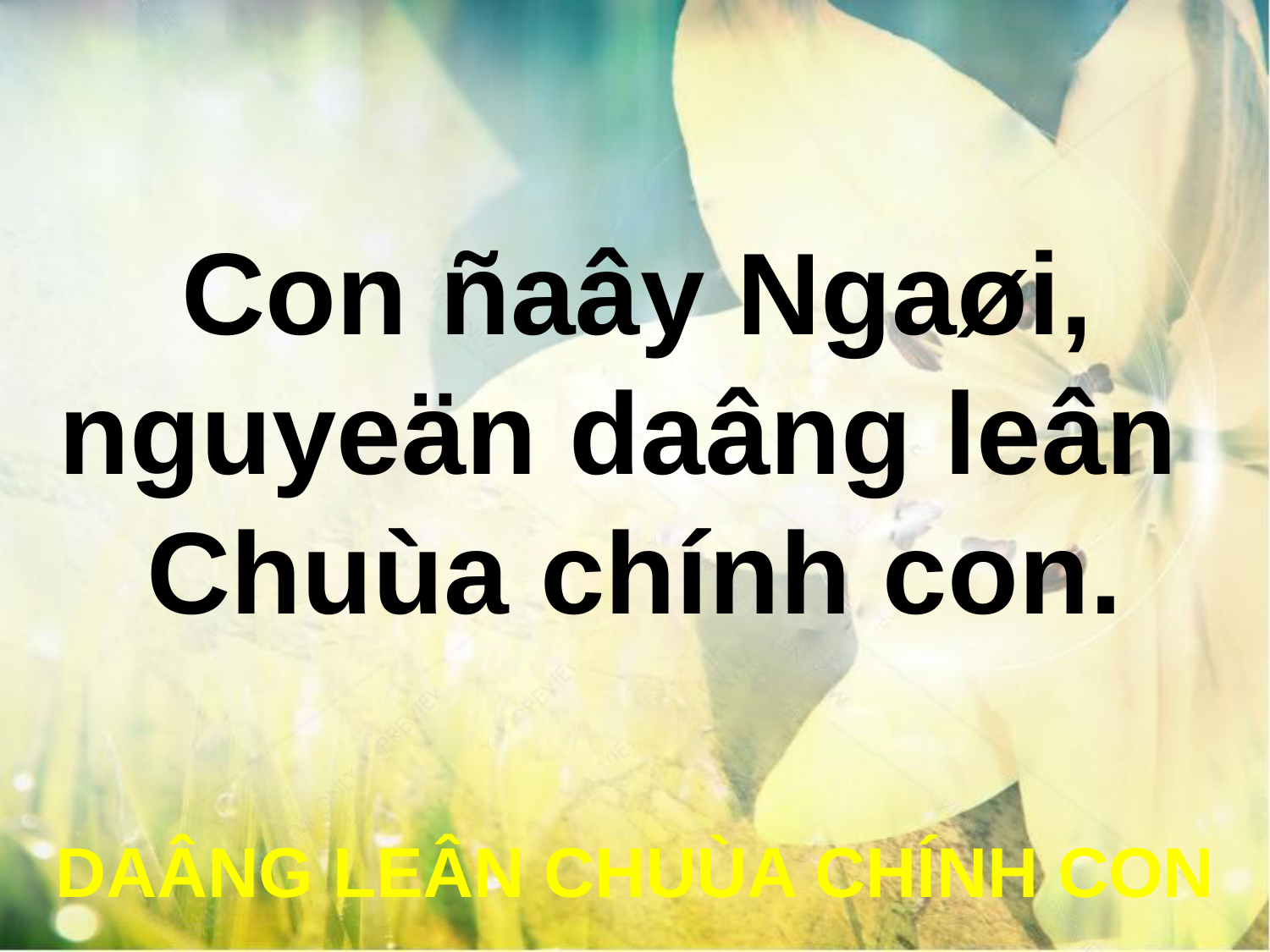

Con ñaây Ngaøi,
nguyeän daâng leân
Chuùa chính con.
DAÂNG LEÂN CHUÙA CHÍNH CON